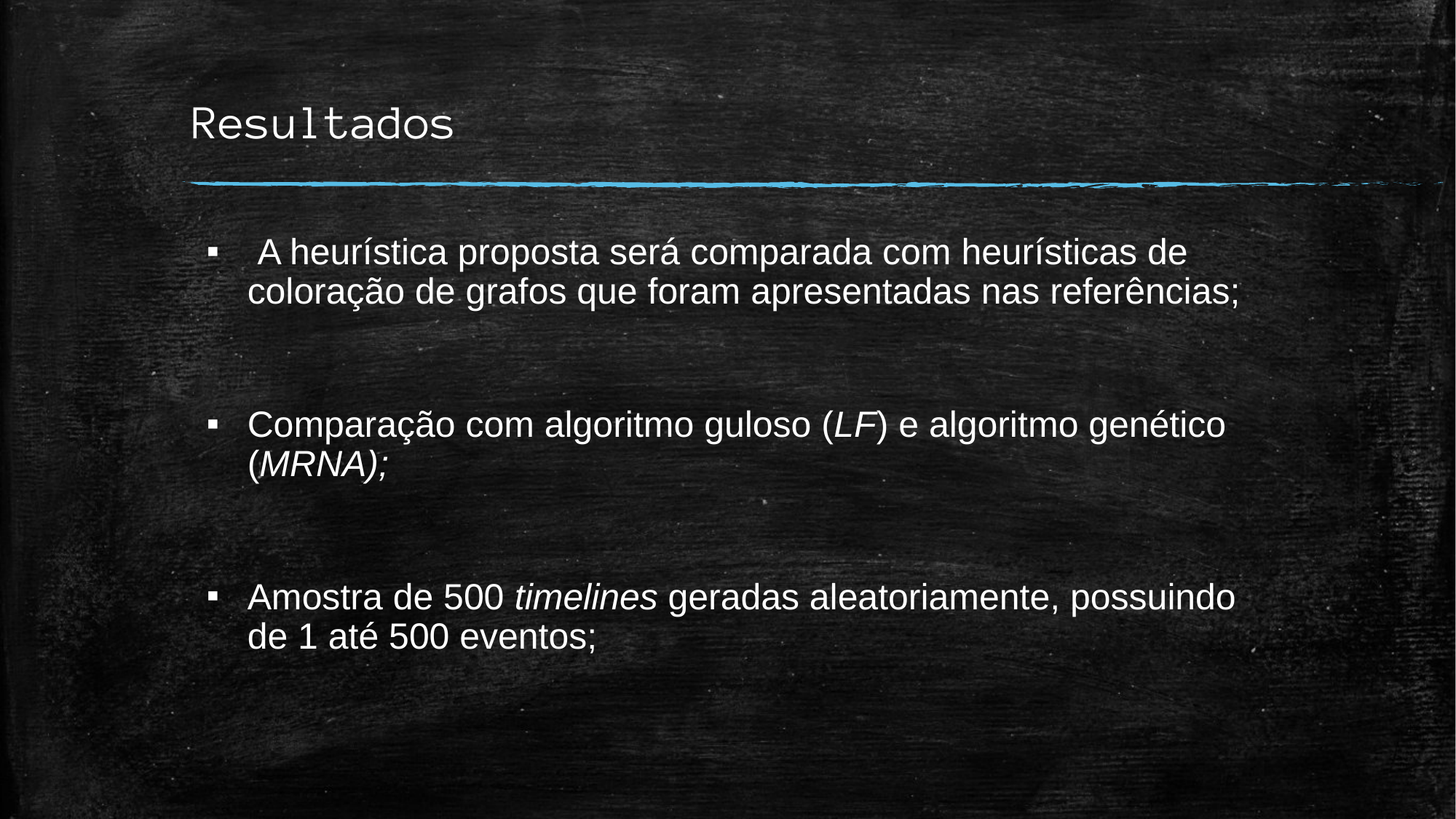

# Resultados
 A heurística proposta será comparada com heurísticas de coloração de grafos que foram apresentadas nas referências;

Comparação com algoritmo guloso (LF) e algoritmo genético (MRNA);

Amostra de 500 timelines geradas aleatoriamente, possuindo de 1 até 500 eventos;